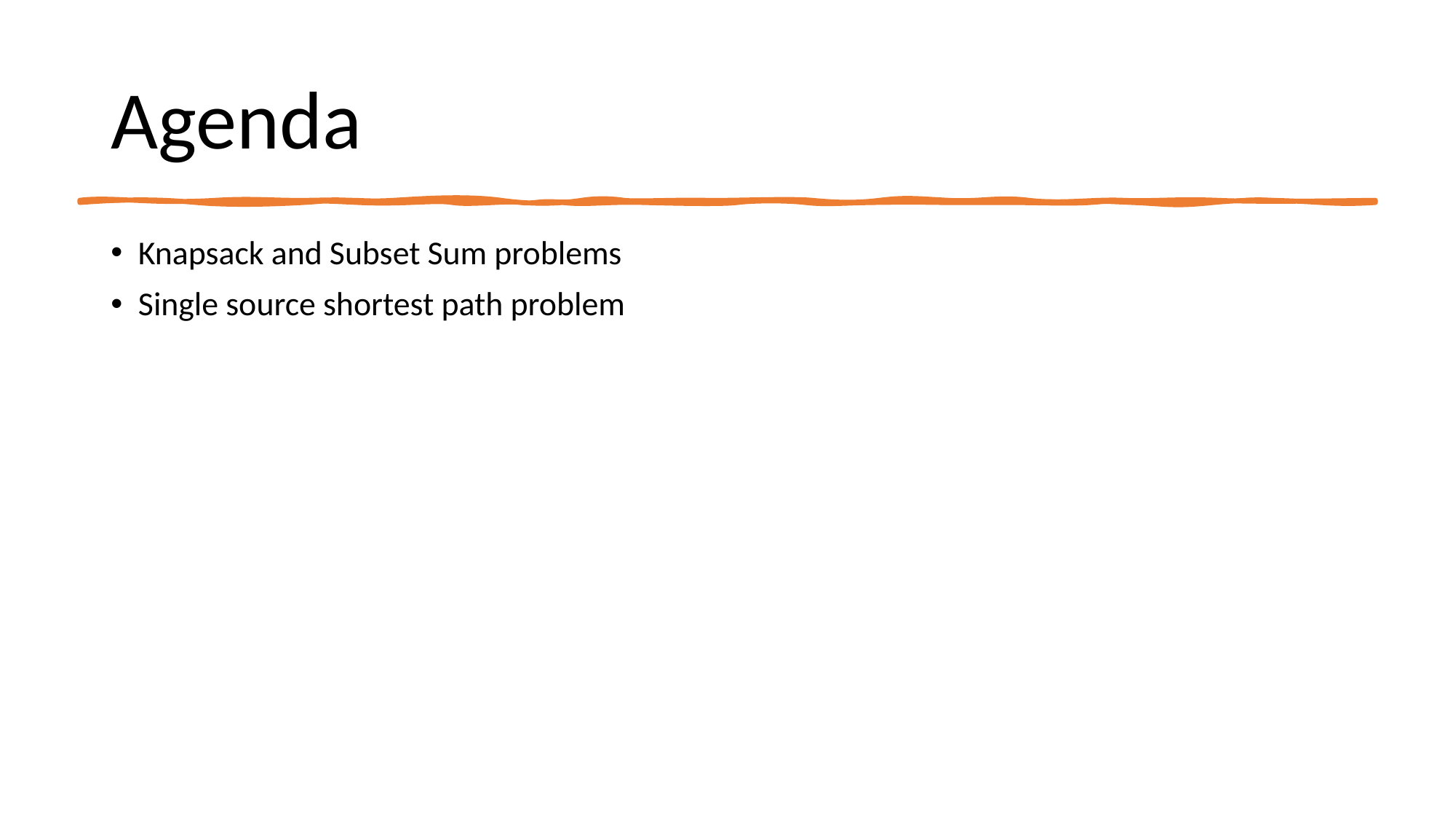

# Agenda

Knapsack and Subset Sum problems
Single source shortest path problem